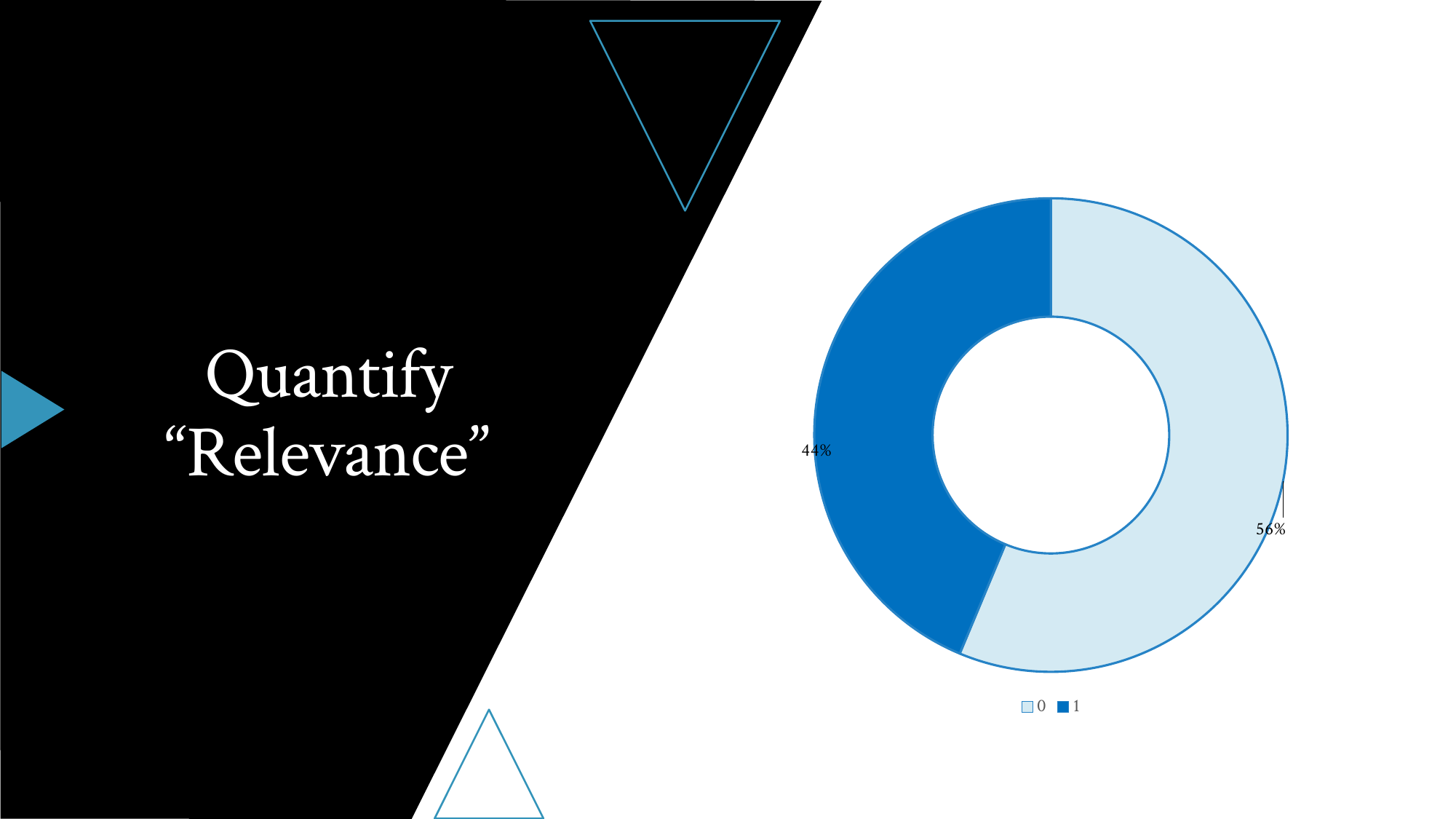

### Chart

| Category | Relevance |
|---|---|
| 0 | 45059.0 |
| 1 | 34987.0 |
# Quantify “Relevance”